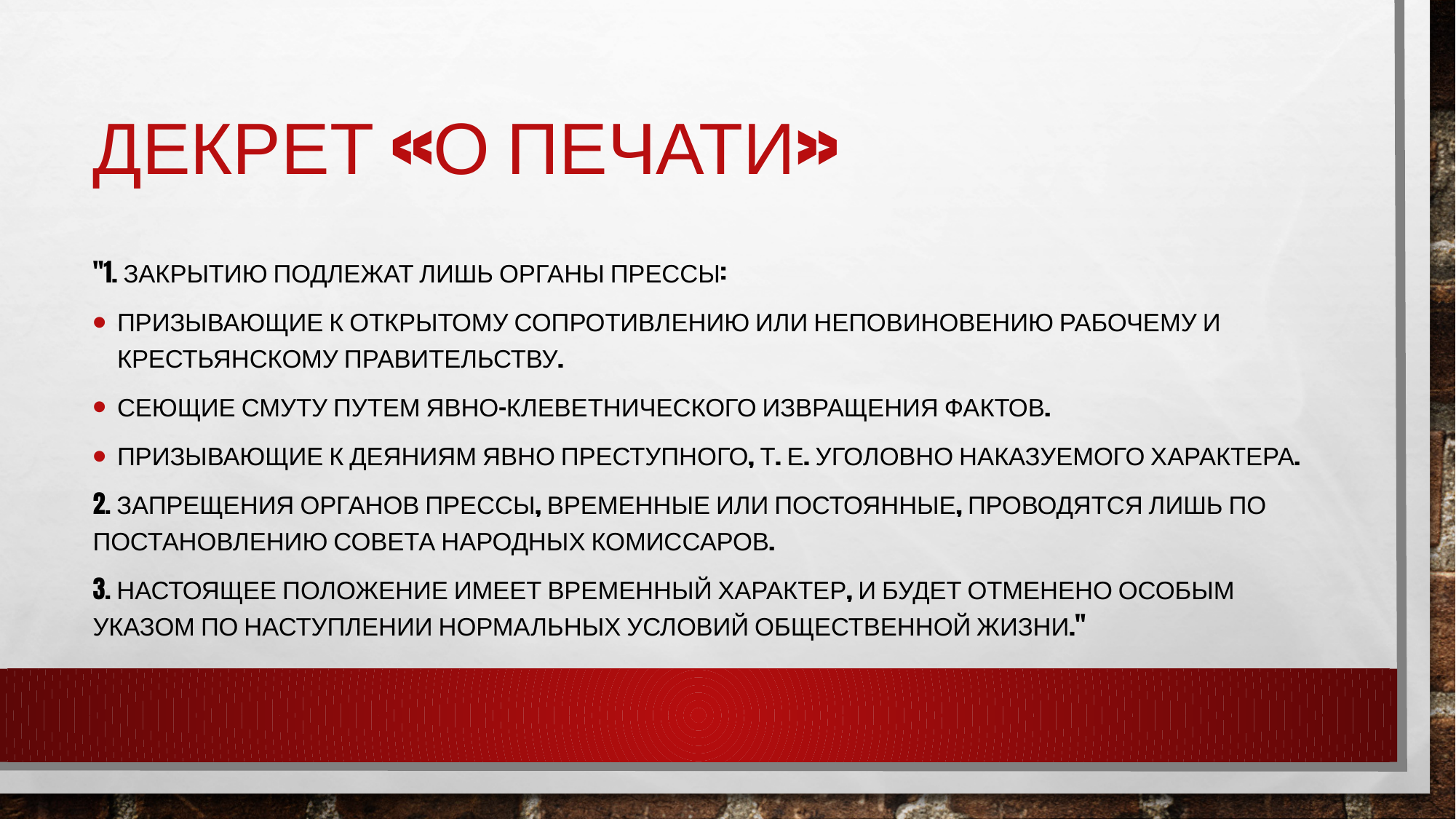

# Декрет «о печати»
"1. Закрытию подлежат лишь органы прессы:
призывающие к открытому сопротивлению или неповиновению Рабочему и Крестьянскому Правительству.
сеющие смуту путем явно-клеветнического извращения фактов.
призывающие к деяниям явно преступного, т. е. уголовно наказуемого характера.
2. Запрещения органов прессы, временные или постоянные, проводятся лишь по постановлению Совета Народных Комиссаров.
3. Настоящее положение имеет временный характер, и будет отменено особым указом по наступлении нормальных условий общественной жизни."